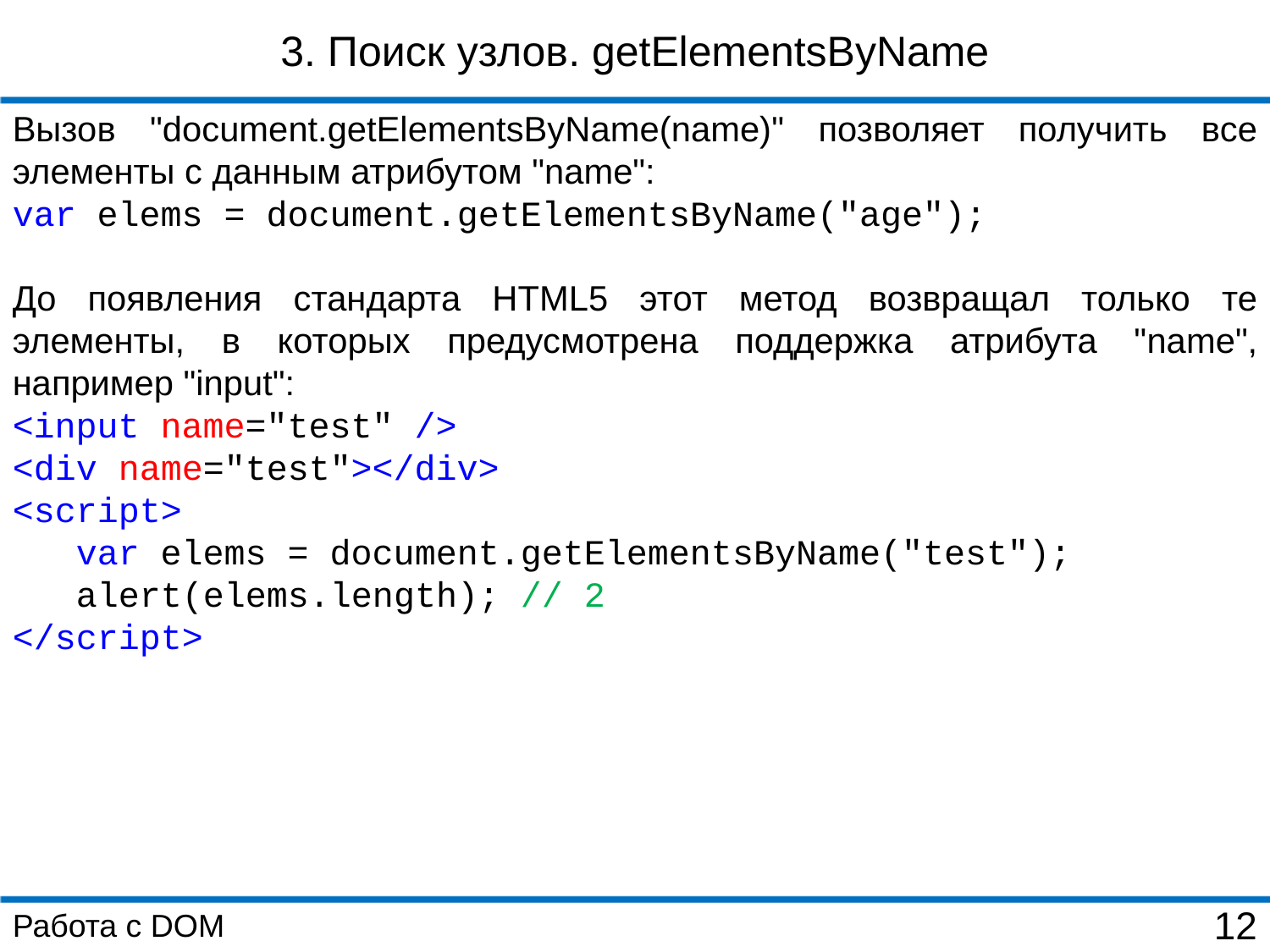

3. Поиск узлов. getElementsByName
Вызов "document.getElementsByName(name)" позволяет получить все элементы с данным атрибутом "name":
var elems = document.getElementsByName("age");

До появления стандарта HTML5 этот метод возвращал только те элементы, в которых предусмотрена поддержка атрибута "name", например "input":
<input name="test" />
<div name="test"></div>
<script>
   var elems = document.getElementsByName("test");
   alert(elems.length); // 2
</script>
Работа с DOM
12